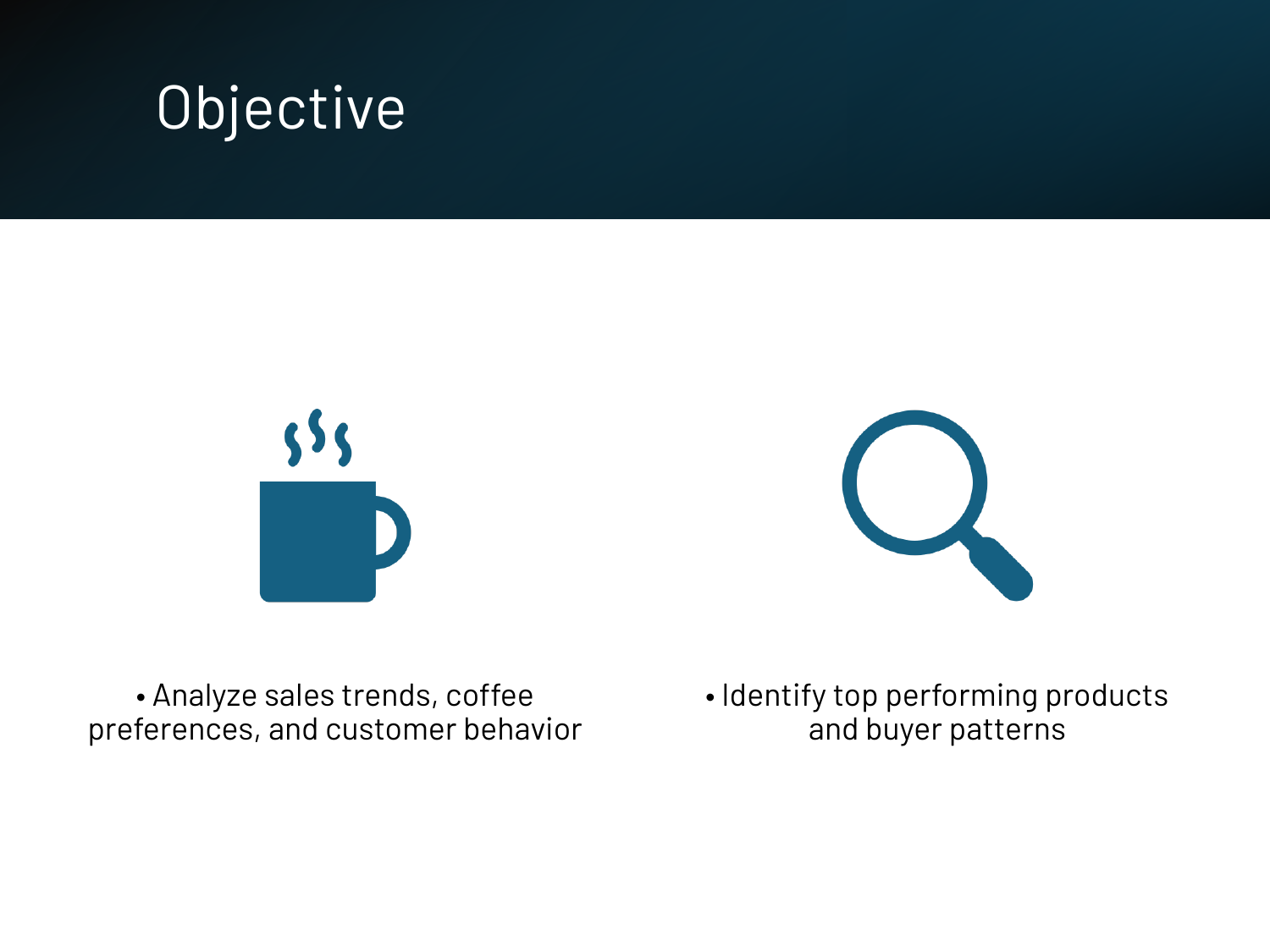

# Objective
• Analyze sales trends, coffee preferences, and customer behavior
• Identify top performing products and buyer patterns